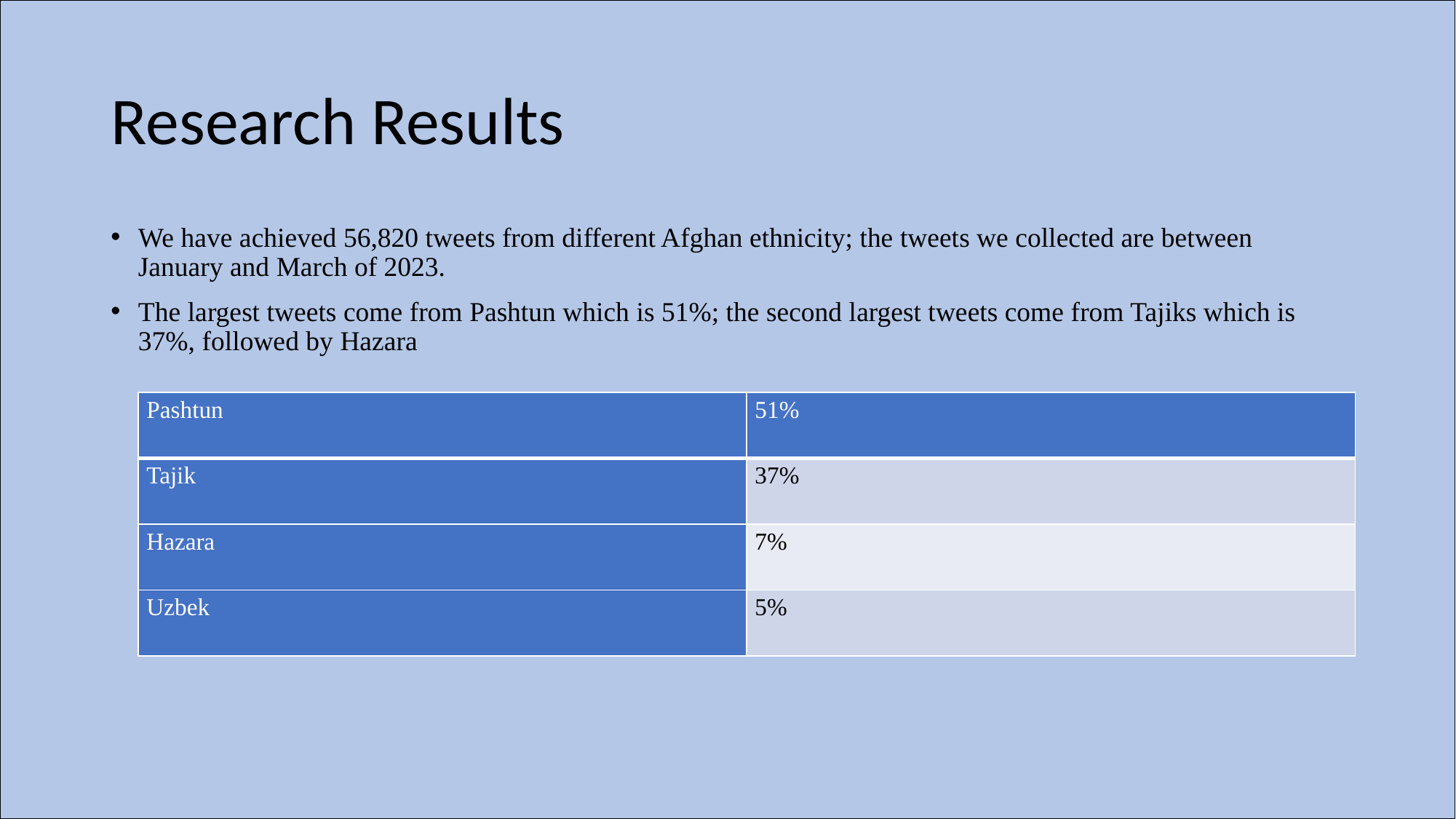

# Research Results
We have achieved 56,820 tweets from different Afghan ethnicity; the tweets we collected are between January and March of 2023.
The largest tweets come from Pashtun which is 51%; the second largest tweets come from Tajiks which is 37%, followed by Hazara

| Pashtun | 51% |
| --- | --- |
| Tajik | 37% |
| Hazara | 7% |
| Uzbek | 5% |